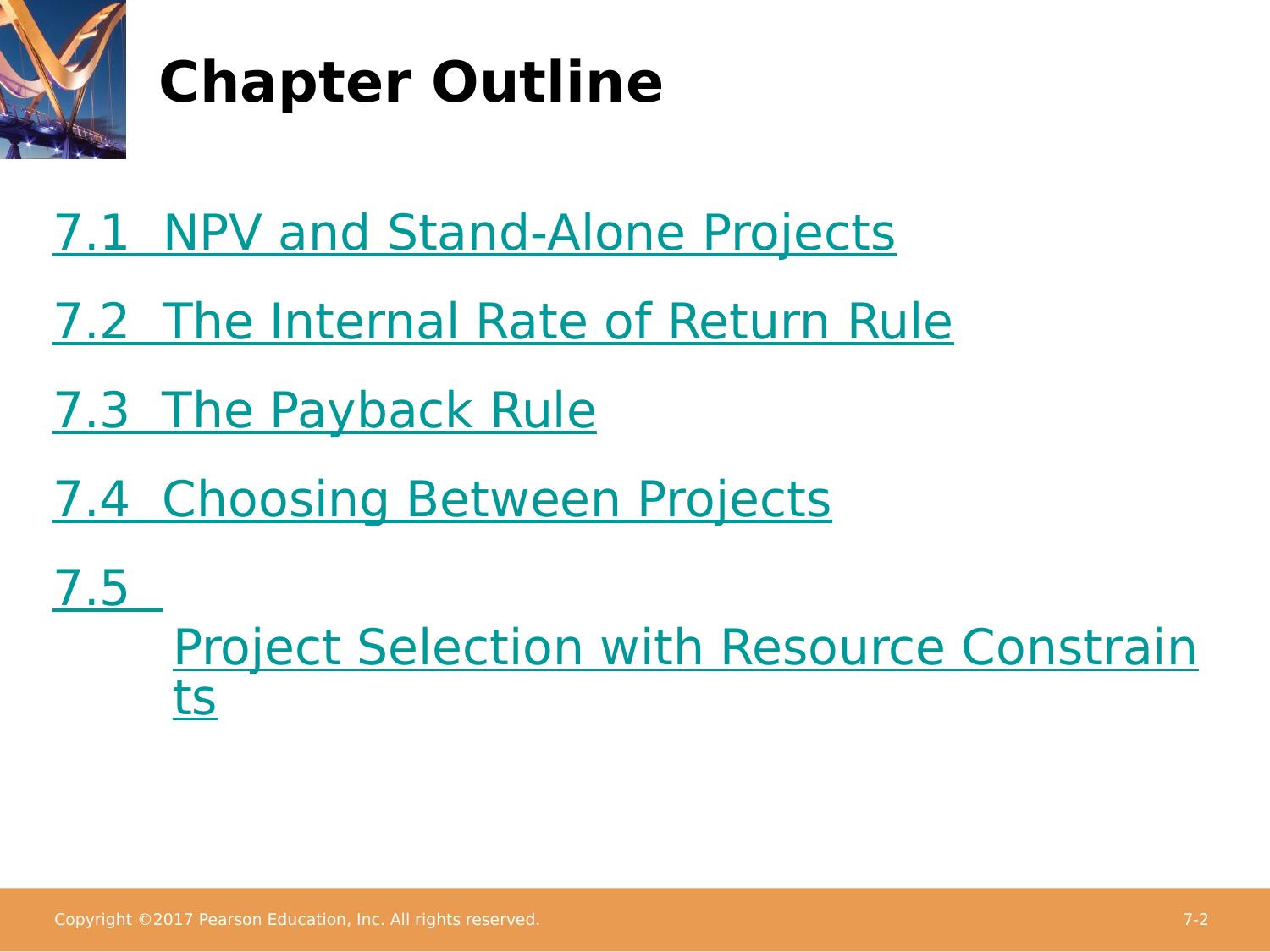

# Chapter Outline
7.1  NPV and Stand-Alone Projects
7.2  The Internal Rate of Return Rule
7.3  The Payback Rule
7.4  Choosing Between Projects
7.5  Project Selection with Resource Constraints